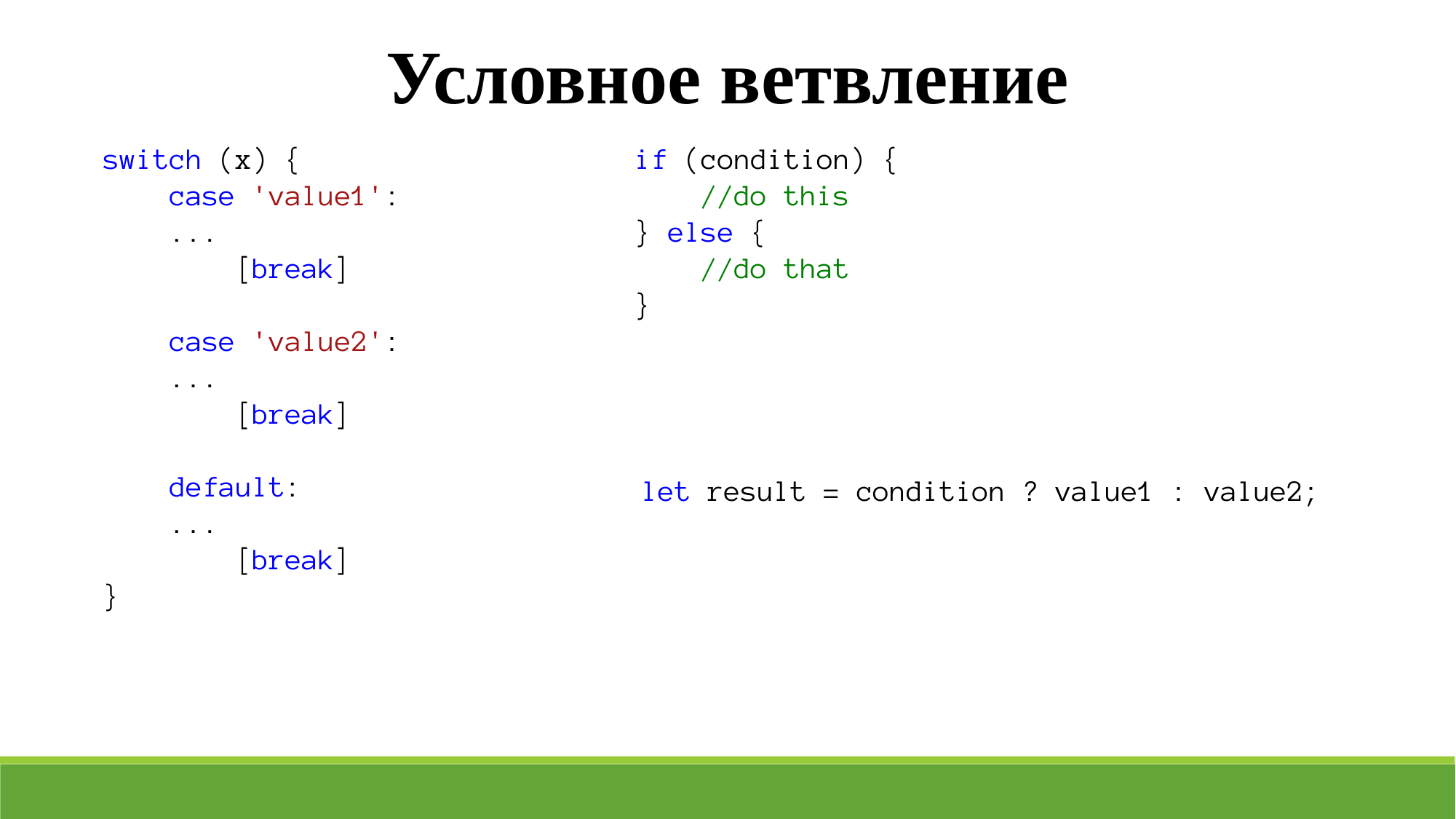

Условное ветвление
switch (x) {
    case 'value1':
    ...
        [break]

    case 'value2':
    ...
        [break]

    default:
    ...
        [break]
}
if (condition) {
    //do this
} else {
    //do that
}
let result = condition ? value1 : value2;